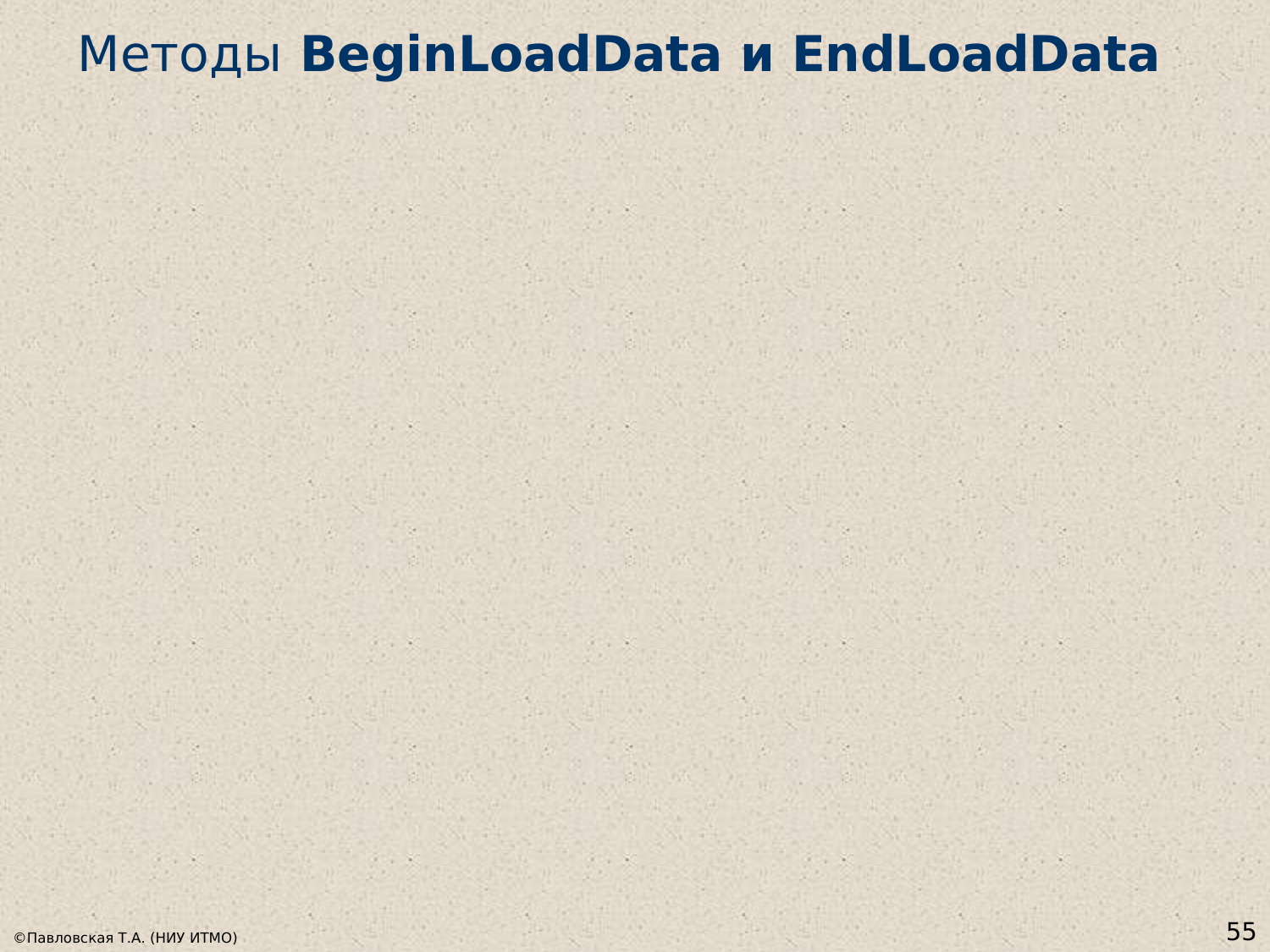

# Методы BeginLoadData и EndLoadData

55
©Павловская Т.А. (НИУ ИТМО)